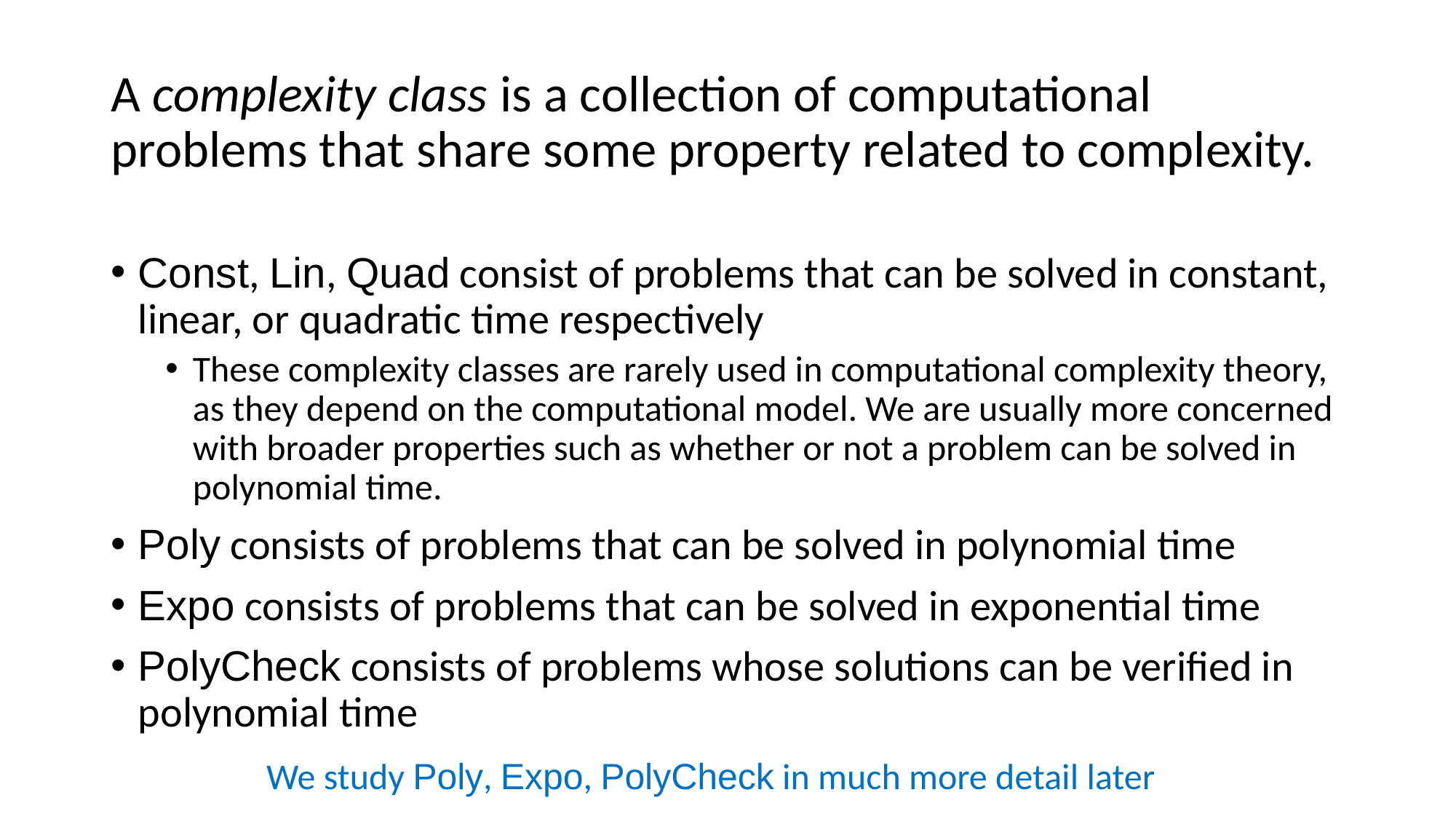

# A complexity class is a collection of computational problems that share some property related to complexity.
Const, Lin, Quad consist of problems that can be solved in constant, linear, or quadratic time respectively
These complexity classes are rarely used in computational complexity theory, as they depend on the computational model. We are usually more concerned with broader properties such as whether or not a problem can be solved in polynomial time.
Poly consists of problems that can be solved in polynomial time
Expo consists of problems that can be solved in exponential time
PolyCheck consists of problems whose solutions can be verified in polynomial time

We study Poly, Expo, PolyCheck in much more detail later